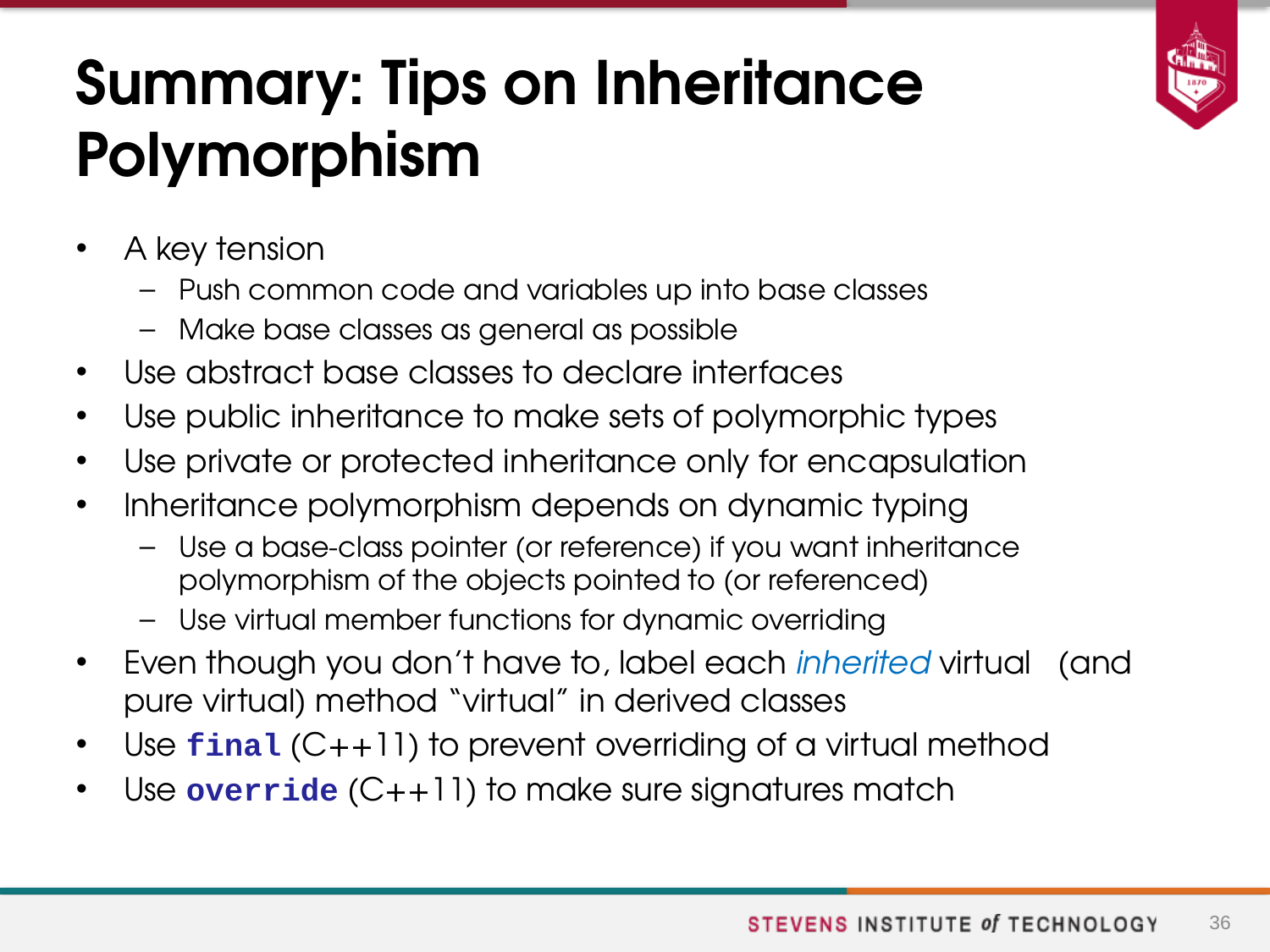

# Summary: Tips on Inheritance Polymorphism
A key tension
Push common code and variables up into base classes
Make base classes as general as possible
Use abstract base classes to declare interfaces
Use public inheritance to make sets of polymorphic types
Use private or protected inheritance only for encapsulation
Inheritance polymorphism depends on dynamic typing
Use a base-class pointer (or reference) if you want inheritance polymorphism of the objects pointed to (or referenced)
Use virtual member functions for dynamic overriding
Even though you don’t have to, label each inherited virtual   (and pure virtual) method “virtual” in derived classes
Use final (C++11) to prevent overriding of a virtual method
Use override (C++11) to make sure signatures match
36